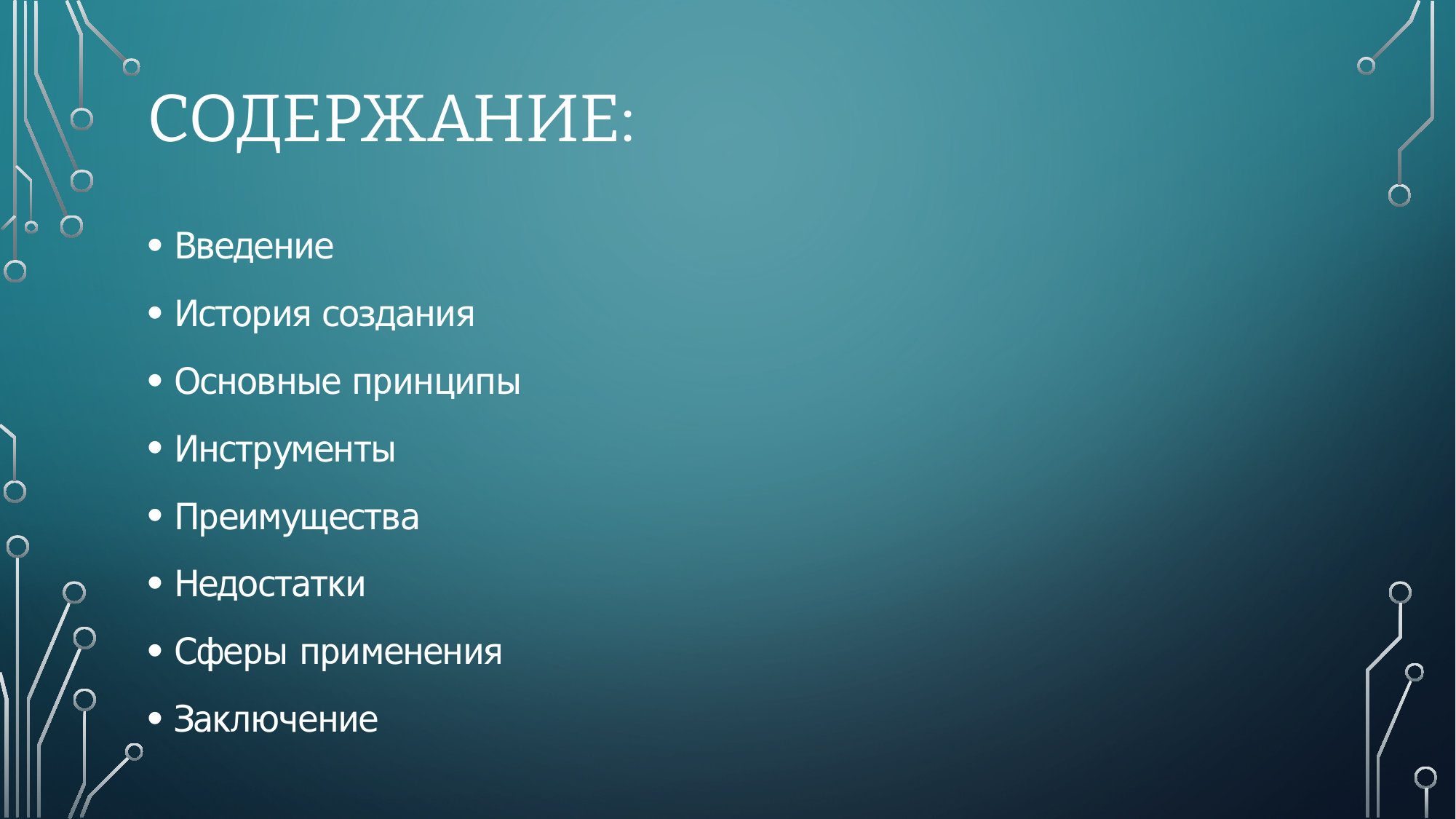

# Содержание:
Введение
История создания
Основные принципы
Инструменты
Преимущества
Недостатки
Сферы применения
Заключение